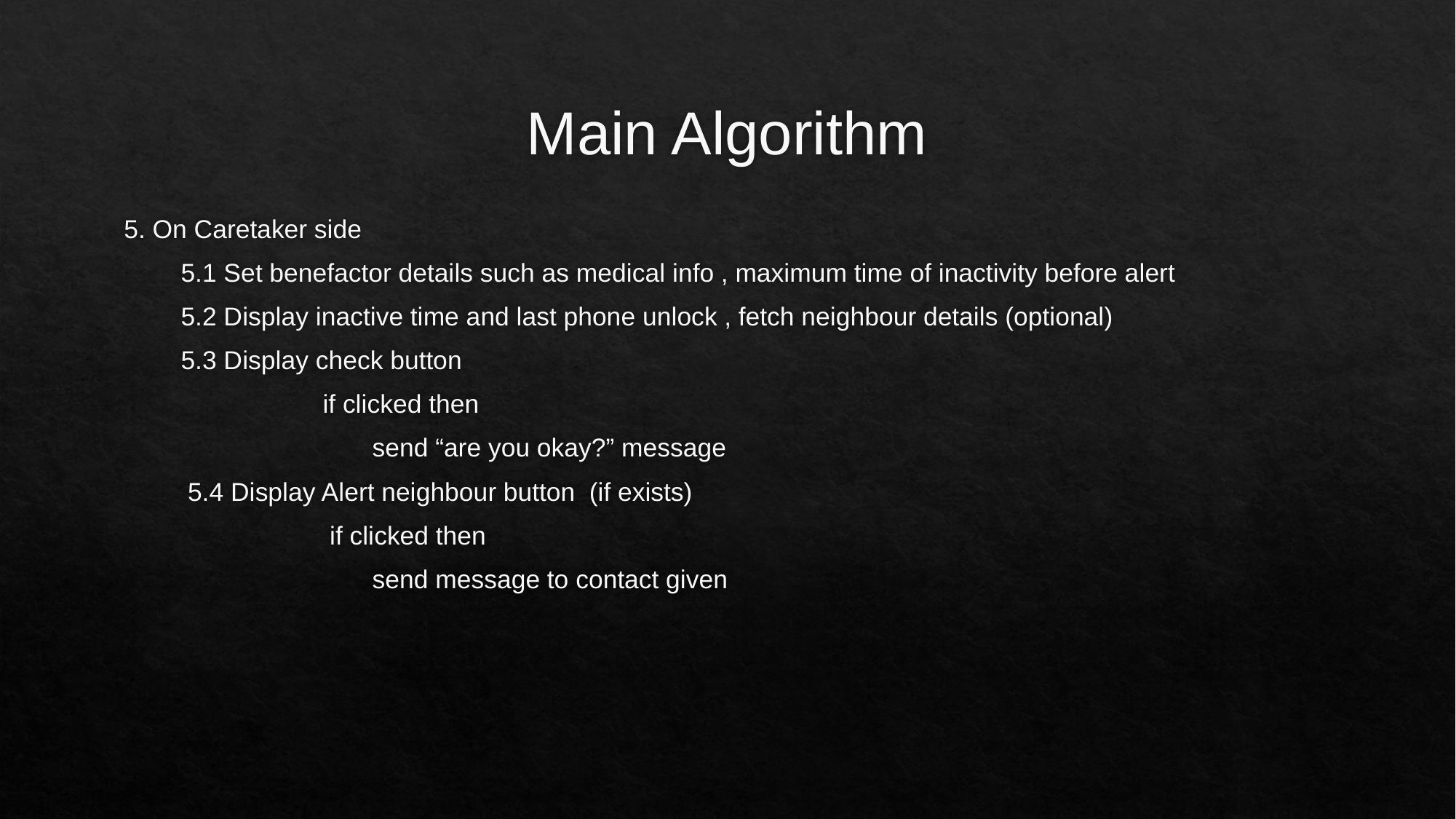

# Main Algorithm
5. On Caretaker side
        5.1 Set benefactor details such as medical info , maximum time of inactivity before alert
        5.2 Display inactive time and last phone unlock , fetch neighbour details (optional)
        5.3 Display check button
                            if clicked then
                                   send “are you okay?” message
         5.4 Display Alert neighbour button  (if exists)
                             if clicked then
                                   send message to contact given